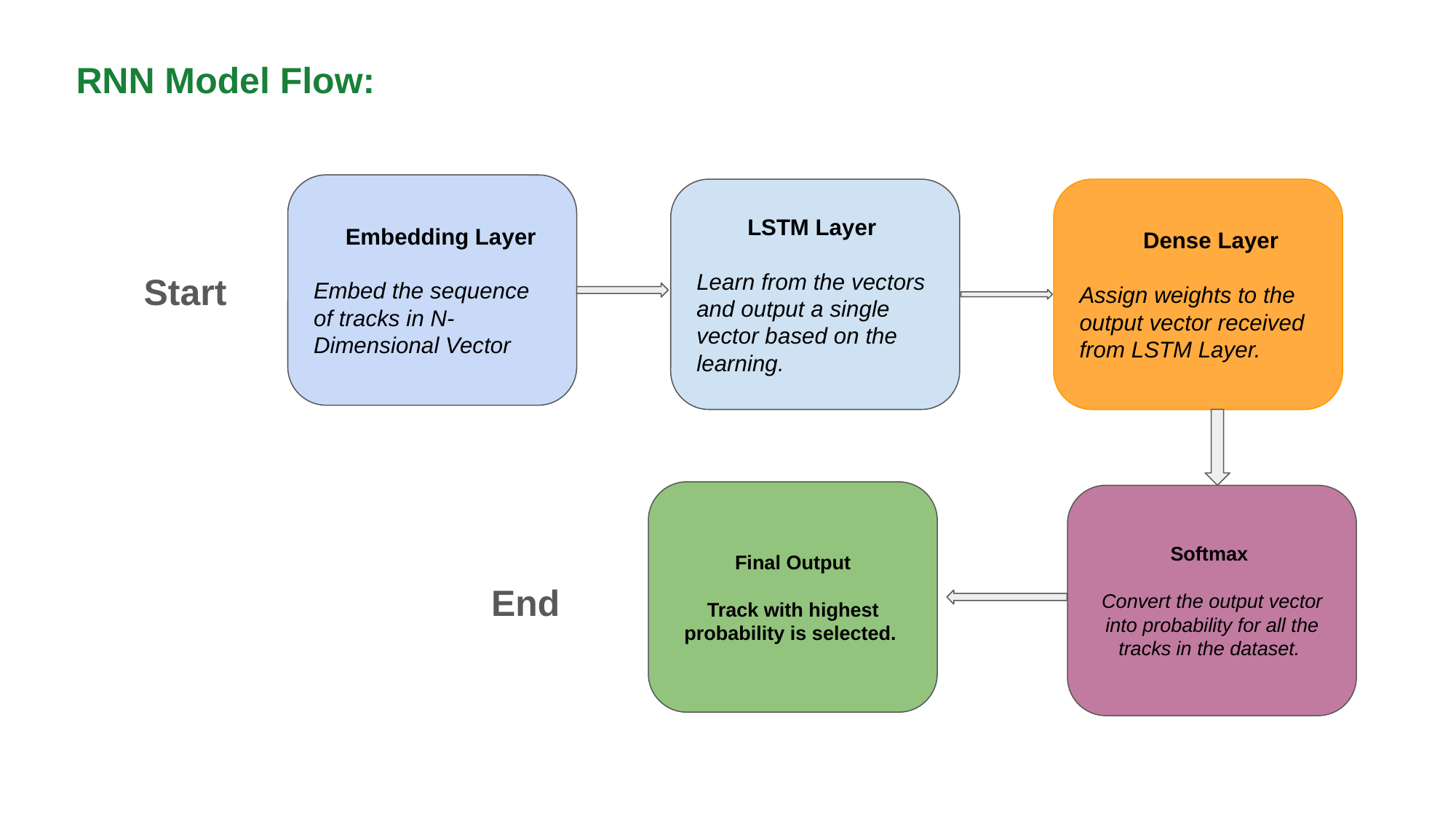

RNN Model Flow:
     Embedding Layer

Embed the sequence of tracks in N-Dimensional Vector
        LSTM Layer

Learn from the vectors and output a single vector based on the learning.
          Dense Layer

Assign weights to the output vector received from LSTM Layer.
 Start

Final Output

Track with highest probability is selected.
Softmax

Convert the output vector into probability for all the tracks in the dataset.
End